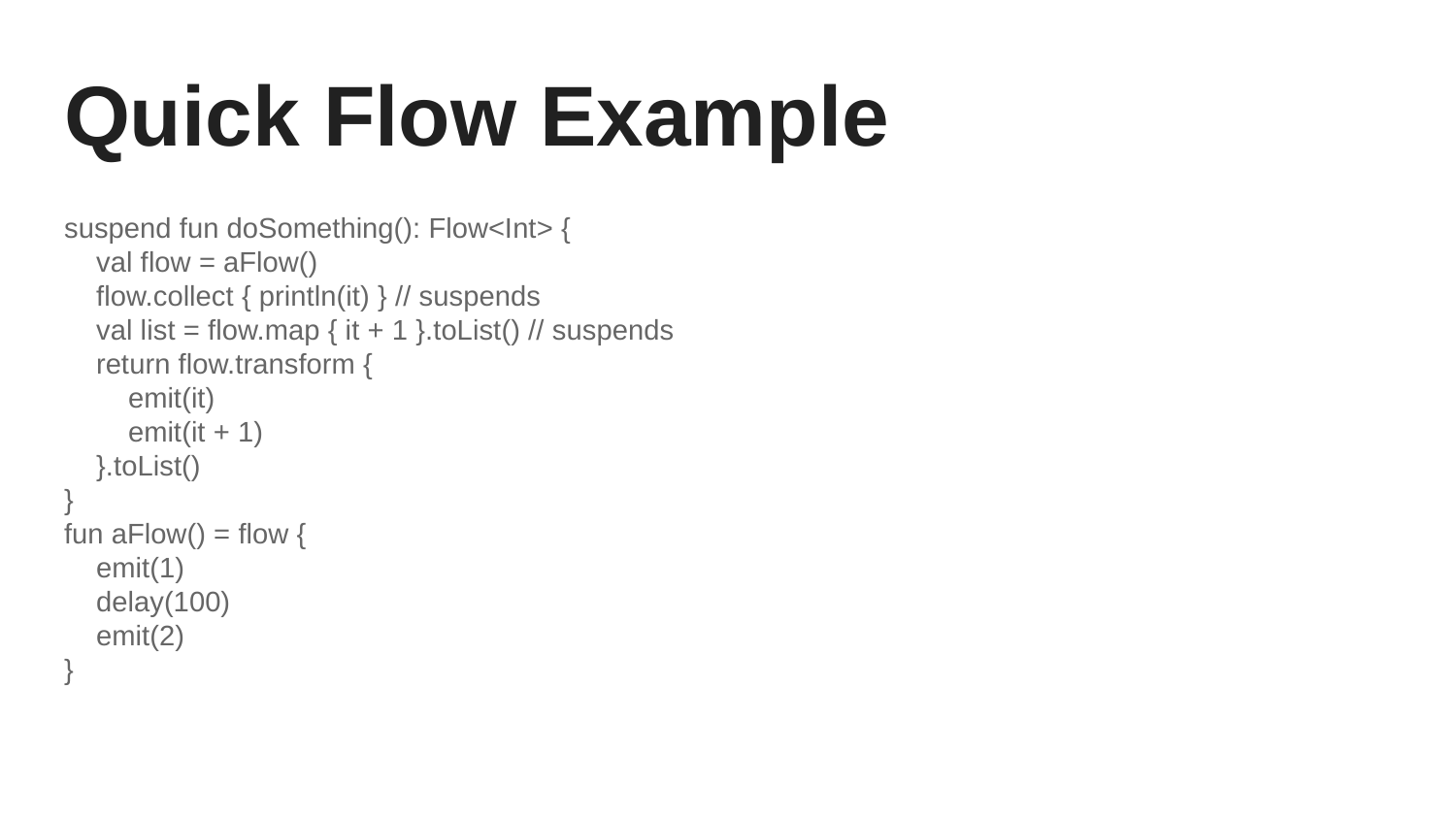

# Quick Flow Example
suspend fun doSomething(): Flow<Int> {
    val flow = aFlow()
    flow.collect { println(it) } // suspends
    val list = flow.map { it + 1 }.toList() // suspends
    return flow.transform {
        emit(it)
        emit(it + 1)
    }.toList()
}
fun aFlow() = flow {
    emit(1)
    delay(100)
    emit(2)
}